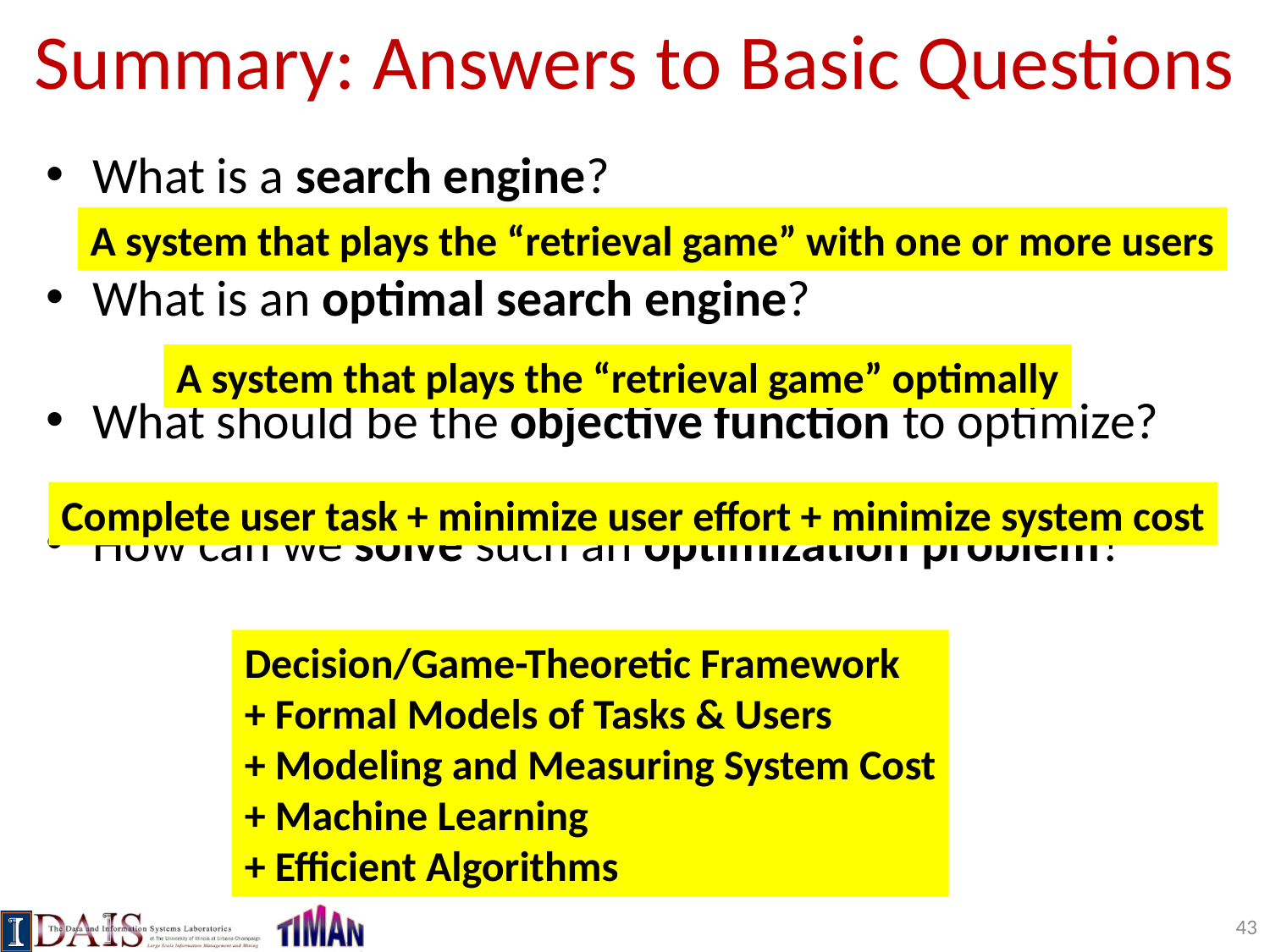

# Summary: Answers to Basic Questions
What is a search engine?
What is an optimal search engine?
What should be the objective function to optimize?
How can we solve such an optimization problem?
A system that plays the “retrieval game” with one or more users
A system that plays the “retrieval game” optimally
Complete user task + minimize user effort + minimize system cost
Decision/Game-Theoretic Framework
+ Formal Models of Tasks & Users
+ Modeling and Measuring System Cost
+ Machine Learning
+ Efficient Algorithms
43